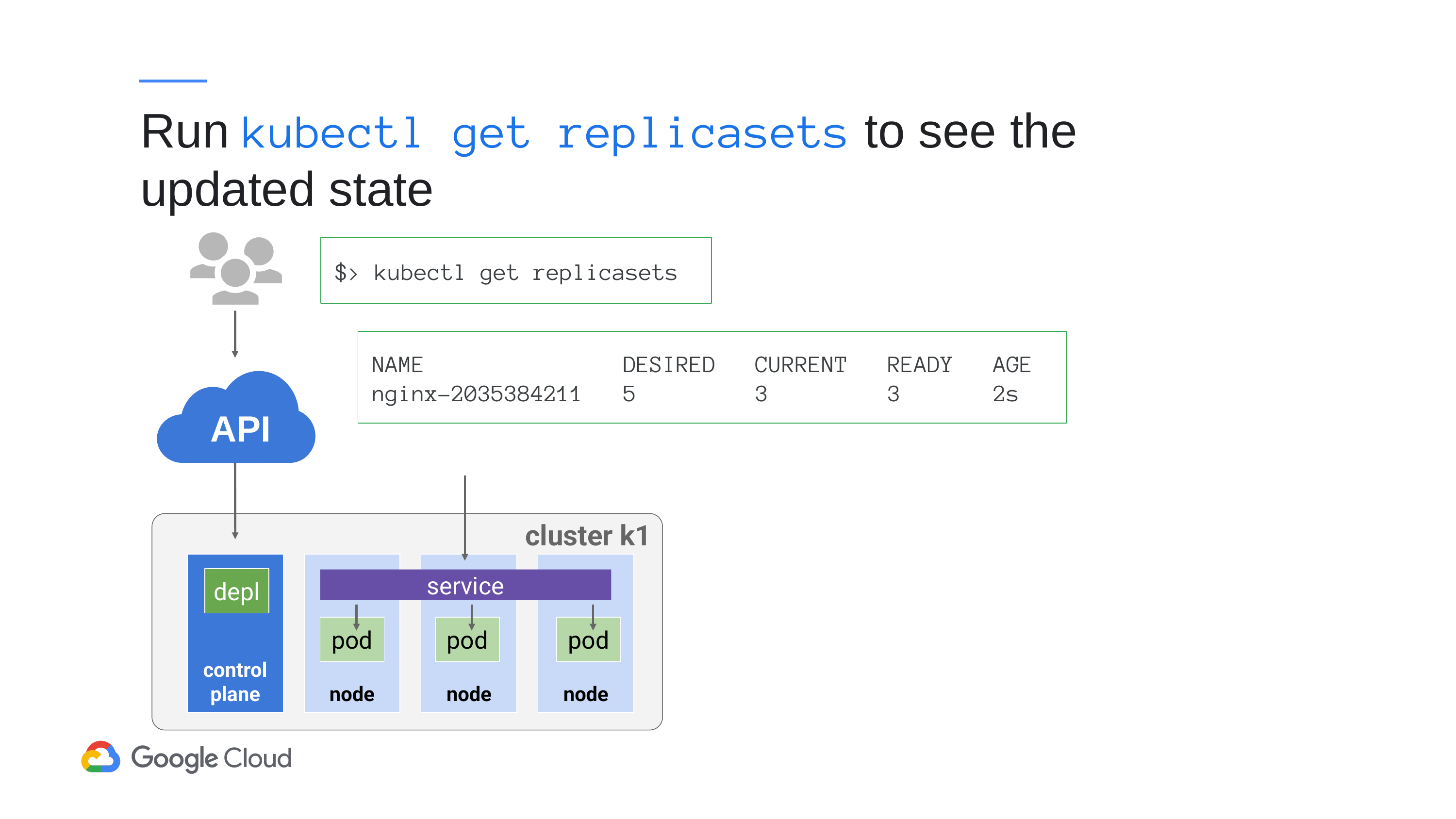

# Run kubectl get replicasets to see the updated state

$> kubectl get replicasets
NAME               DESIRED   CURRENT   READY   AGE
nginx-2035384211   5         3         3       2s

API

cluster k1
control plane
node
node
node
depl
service
pod
pod
pod